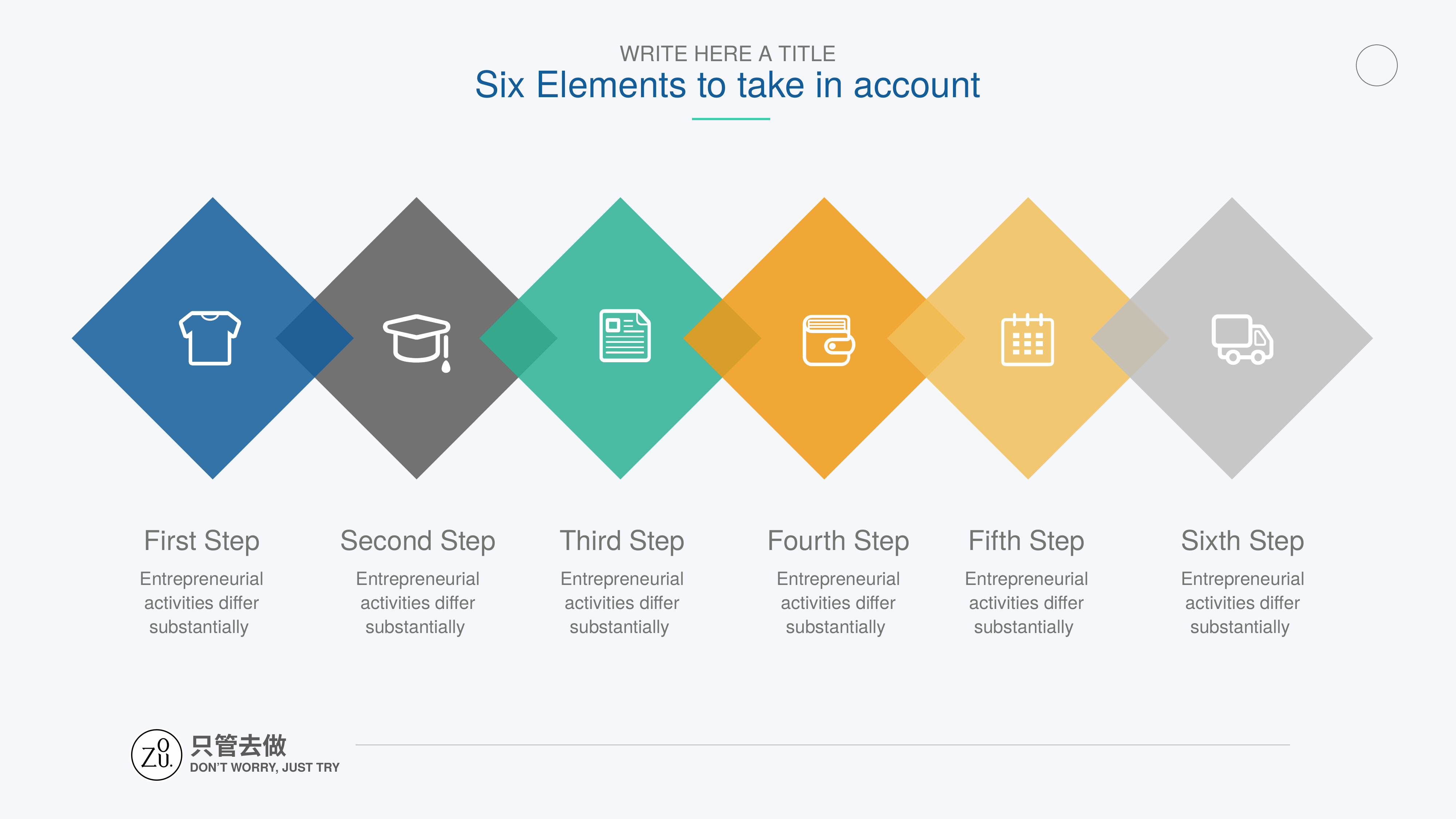

WRITE HERE A TITLE
Six Elements to take in account
16

First Step
Second Step
Third Step
Fourth Step
Fifth Step
Sixth Step
Entrepreneurial activities differ substantially
Entrepreneurial activities differ substantially
Entrepreneurial activities differ substantially
Entrepreneurial activities differ substantially
Entrepreneurial activities differ substantially
Entrepreneurial activities differ substantially